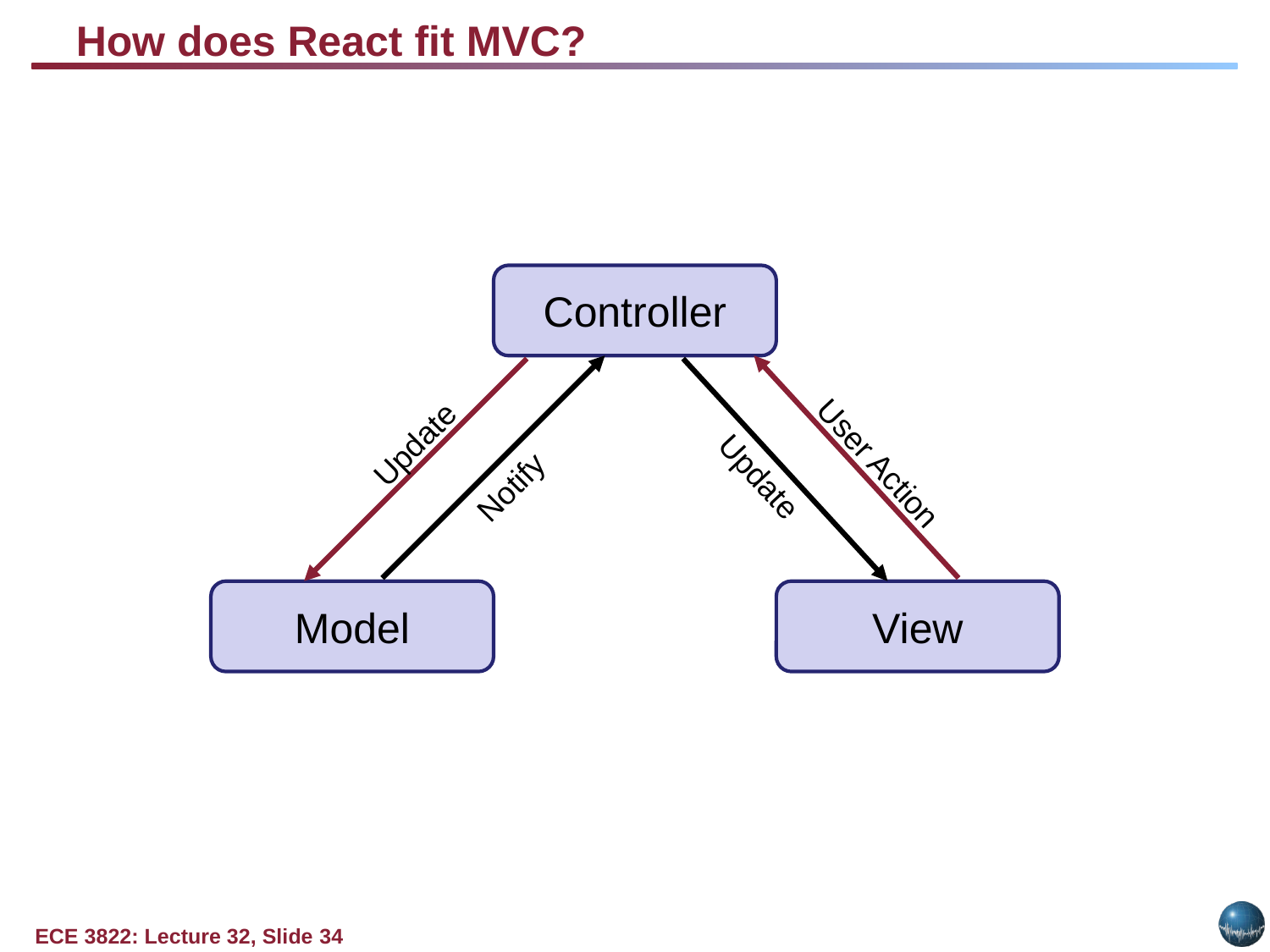

# How does React fit MVC?
Controller
Update
User Action
Update
Notify
Model
View